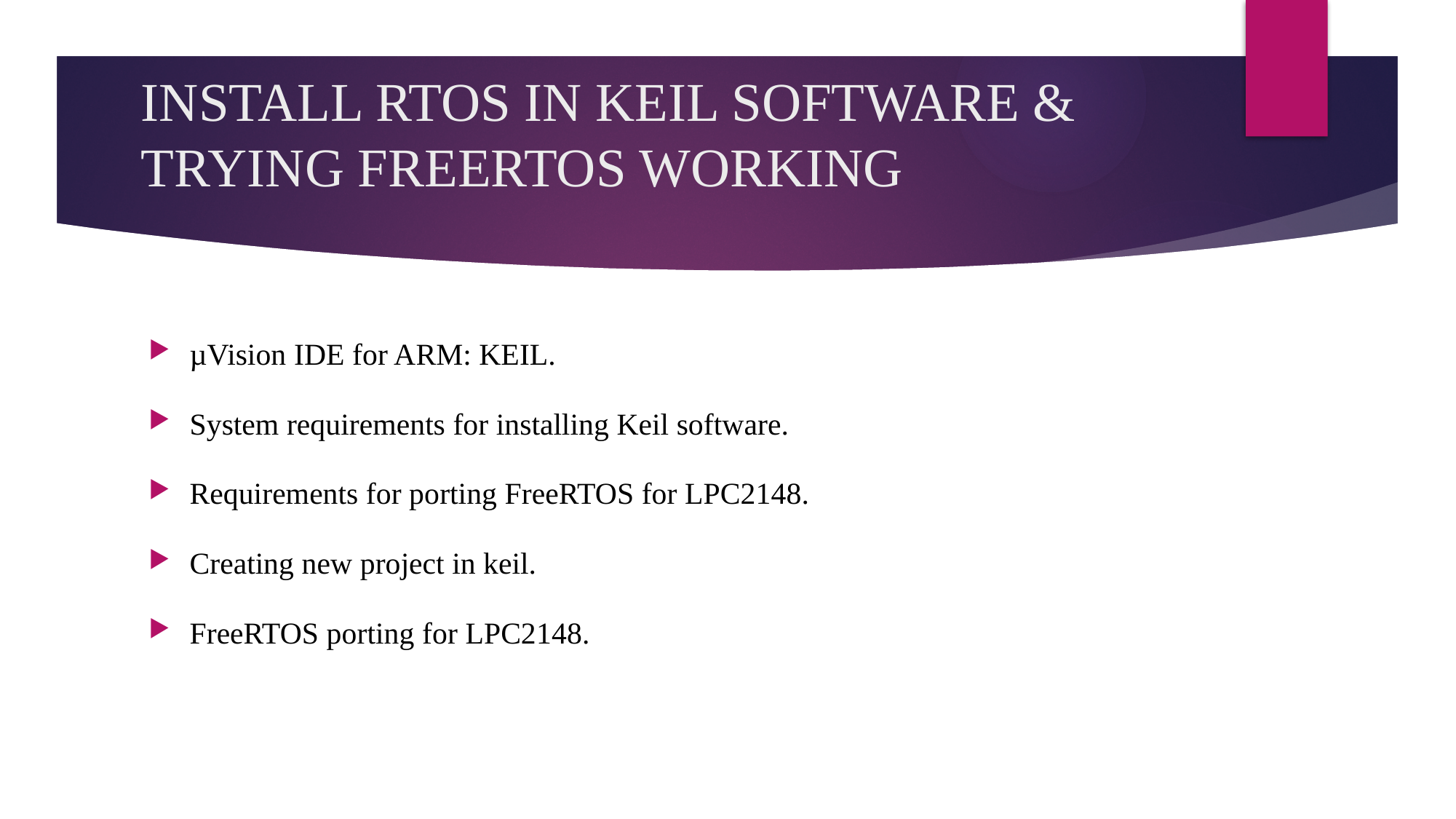

# INSTALL RTOS IN KEIL SOFTWARE & TRYING FREERTOS WORKING
µVision IDE for ARM: KEIL.
System requirements for installing Keil software.
Requirements for porting FreeRTOS for LPC2148.
Creating new project in keil.
FreeRTOS porting for LPC2148.